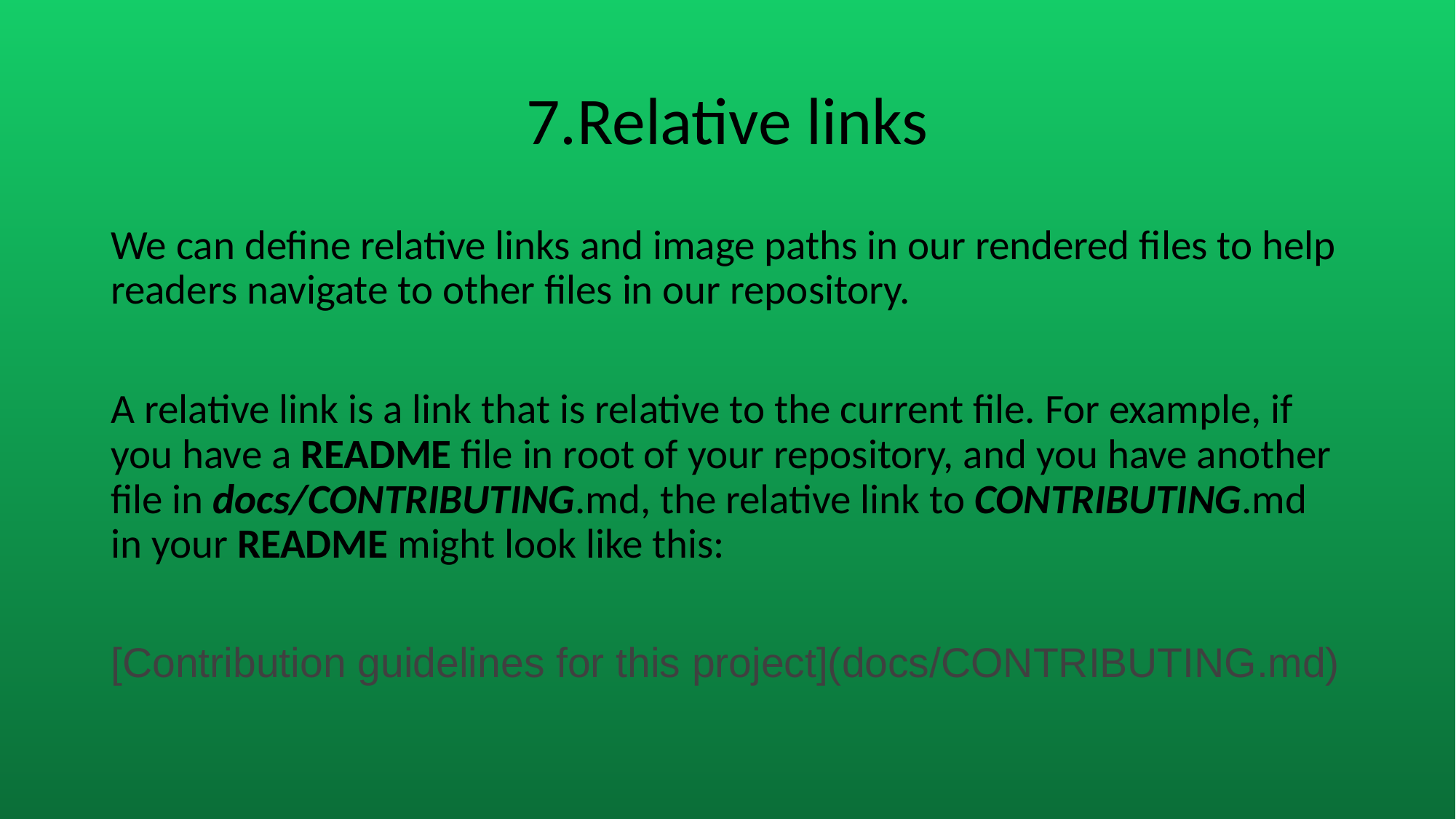

# 7.Relative links
We can define relative links and image paths in our rendered files to help readers navigate to other files in our repository.

A relative link is a link that is relative to the current file. For example, if you have a README file in root of your repository, and you have another file in docs/CONTRIBUTING.md, the relative link to CONTRIBUTING.md in your README might look like this:

[Contribution guidelines for this project](docs/CONTRIBUTING.md)